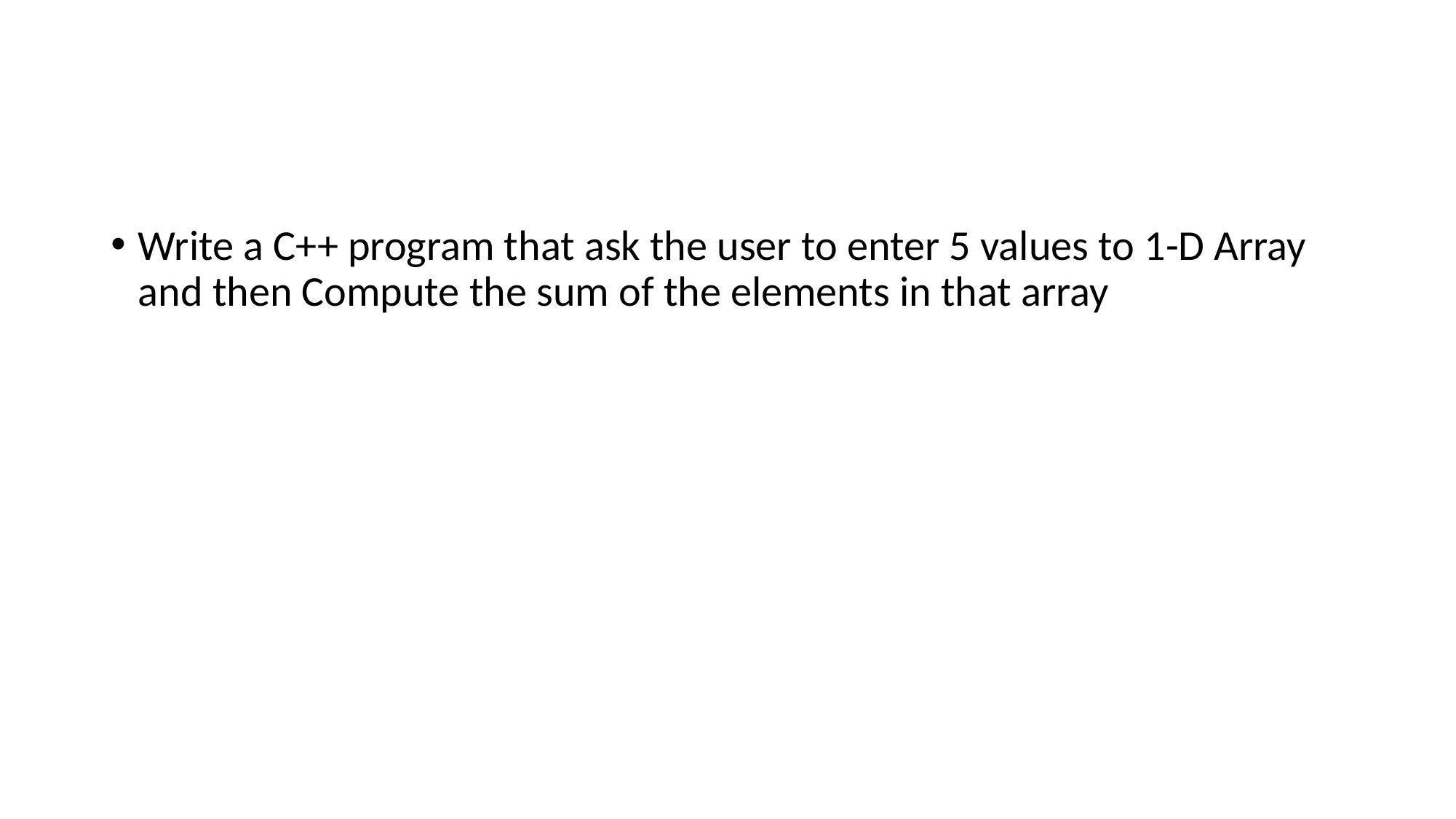

#
Write a C++ program that ask the user to enter 5 values to 1-D Array and then Compute the sum of the elements in that array